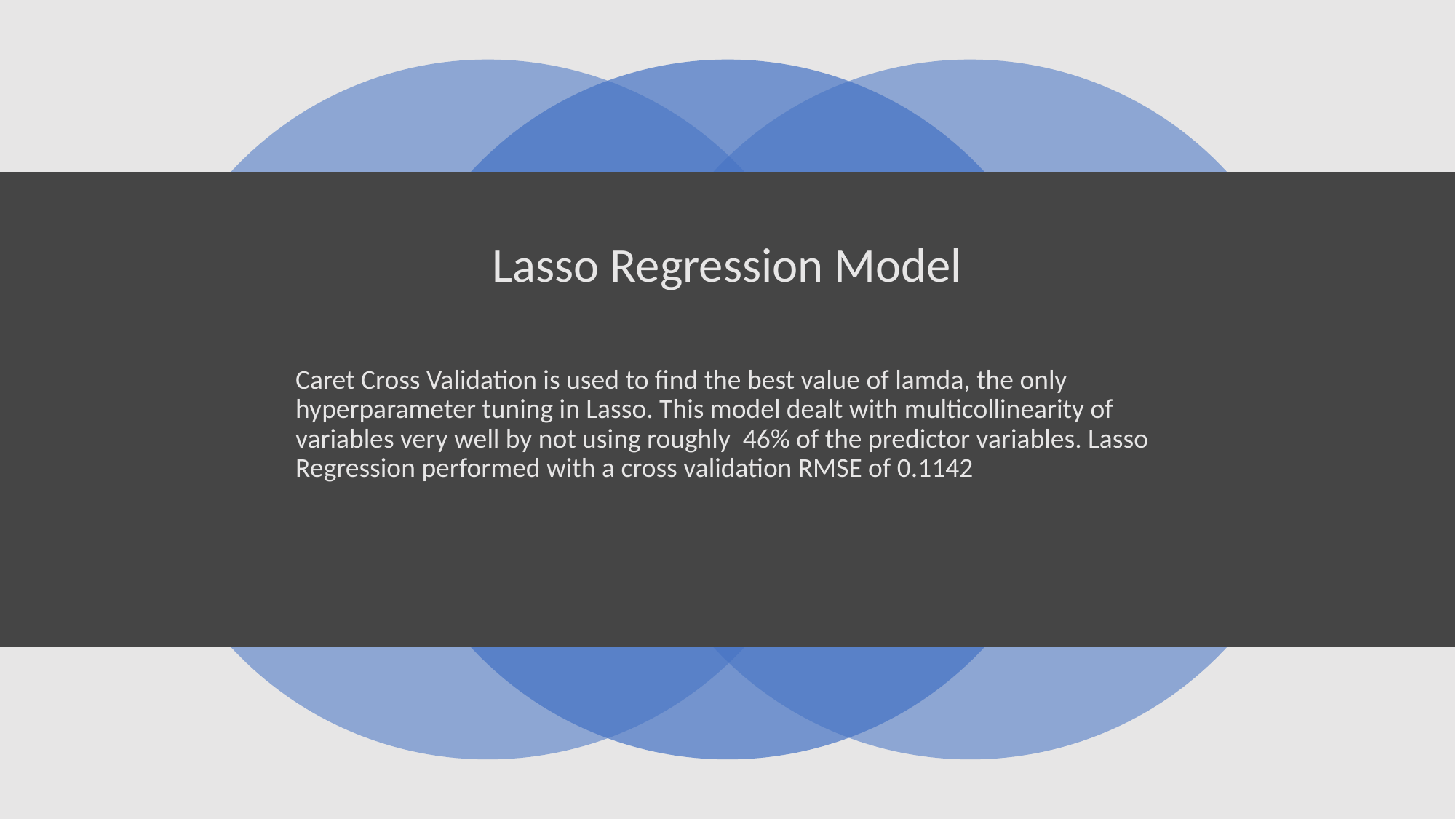

# Lasso Regression Model
Caret Cross Validation is used to find the best value of lamda, the only hyperparameter tuning in Lasso. This model dealt with multicollinearity of variables very well by not using roughly  46% of the predictor variables. Lasso Regression performed with a cross validation RMSE of 0.1142